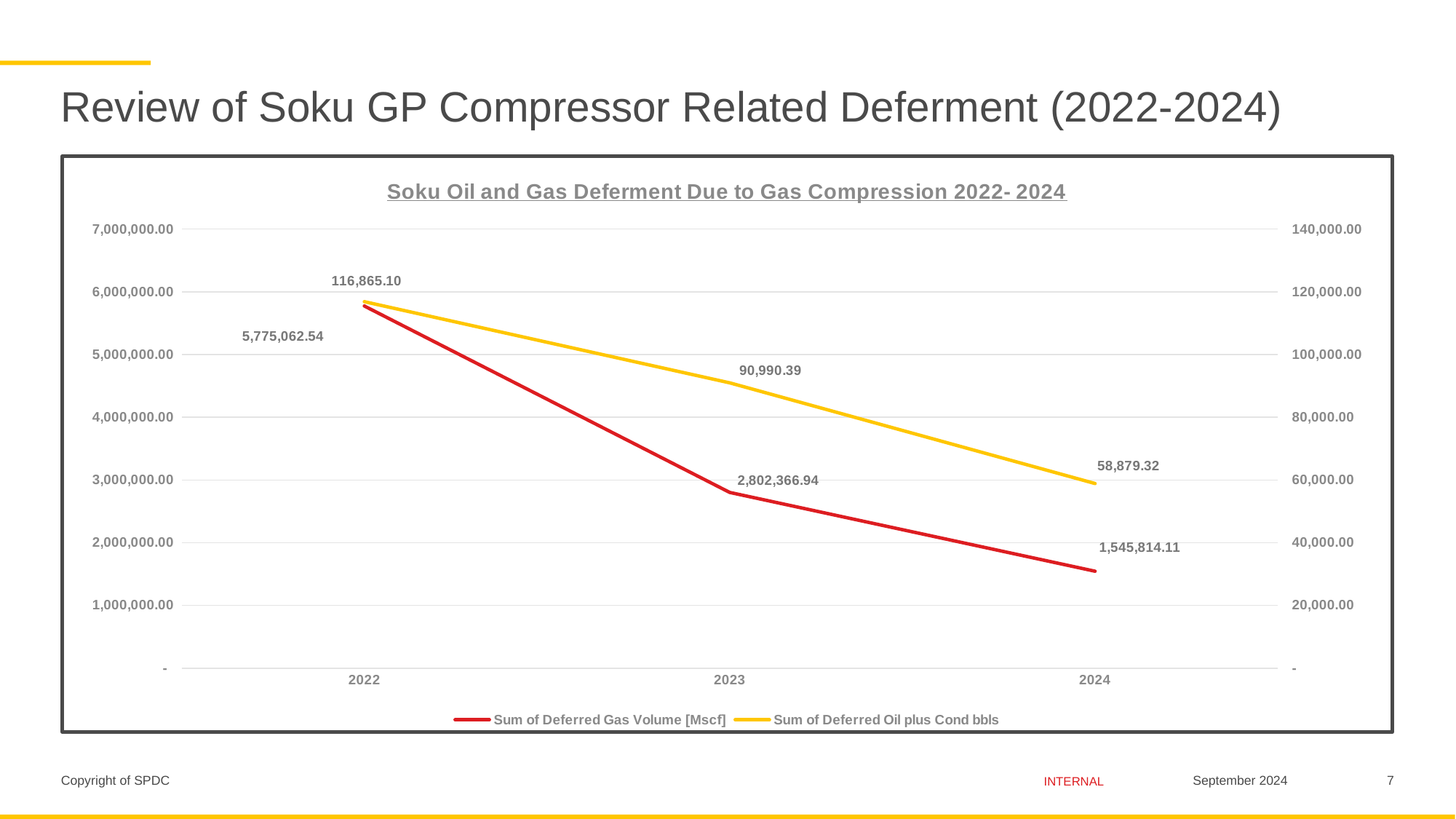

# Review of Soku GP Compressor Related Deferment (2022-2024)

### Chart: Soku Oil and Gas Deferment Due to Gas Compression 2022- 2024

| Category | Sum of Deferred Gas Volume [Mscf] | Sum of Deferred Oil plus Cond bbls |
|---|---|---|
| 2022 | 5775062.540789339 | 116865.10104330054 |
| 2023 | 2802366.942282216 | 90990.3943837066 |
| 2024 | 1545814.1120807957 | 58879.31906678134 |
7
September 2024